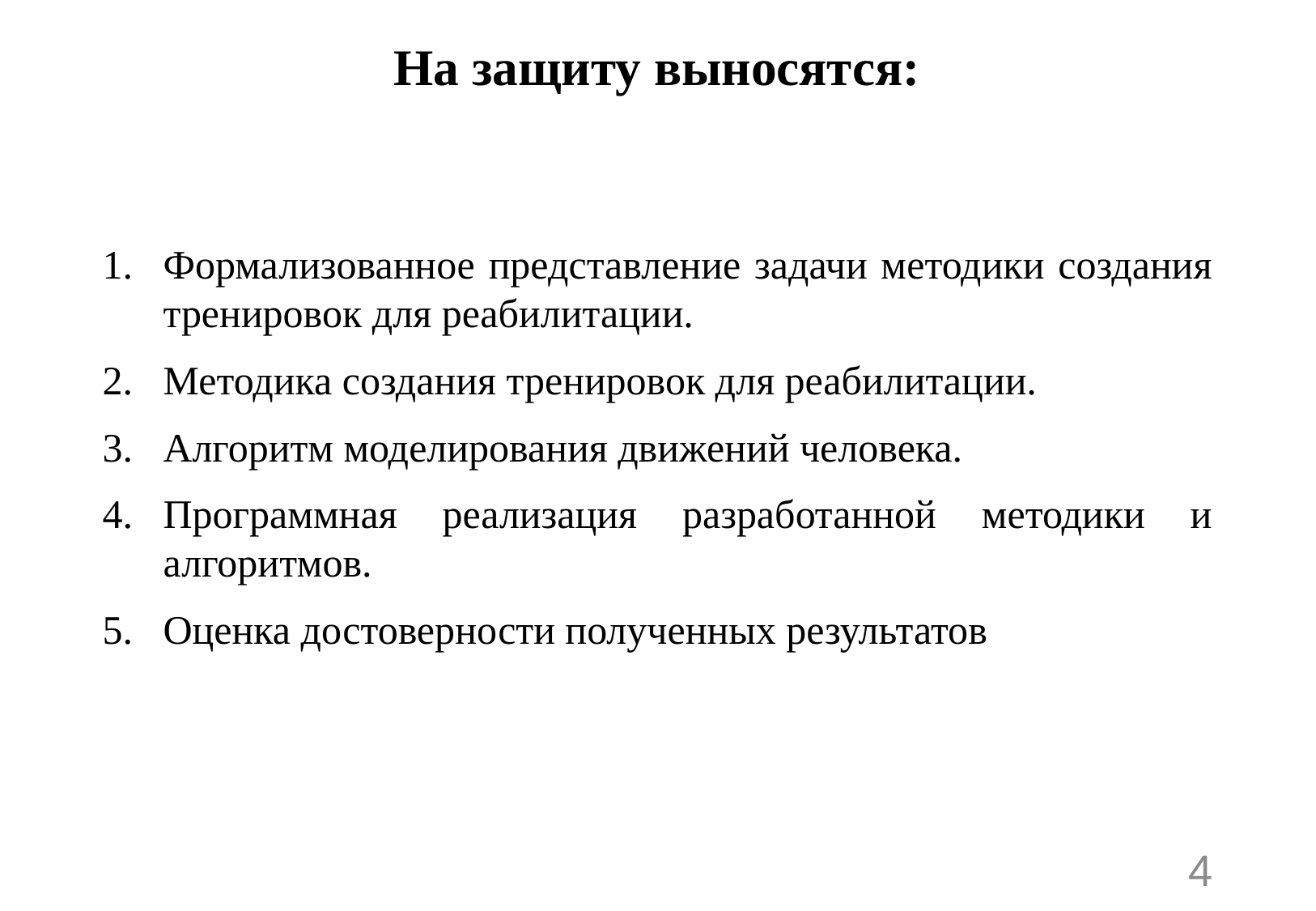

# На защиту выносятся:
Формализованное представление задачи методики создания тренировок для реабилитации.
Методика создания тренировок для реабилитации.
Алгоритм моделирования движений человека.
Программная реализация разработанной методики и алгоритмов.
Оценка достоверности полученных результатов
4